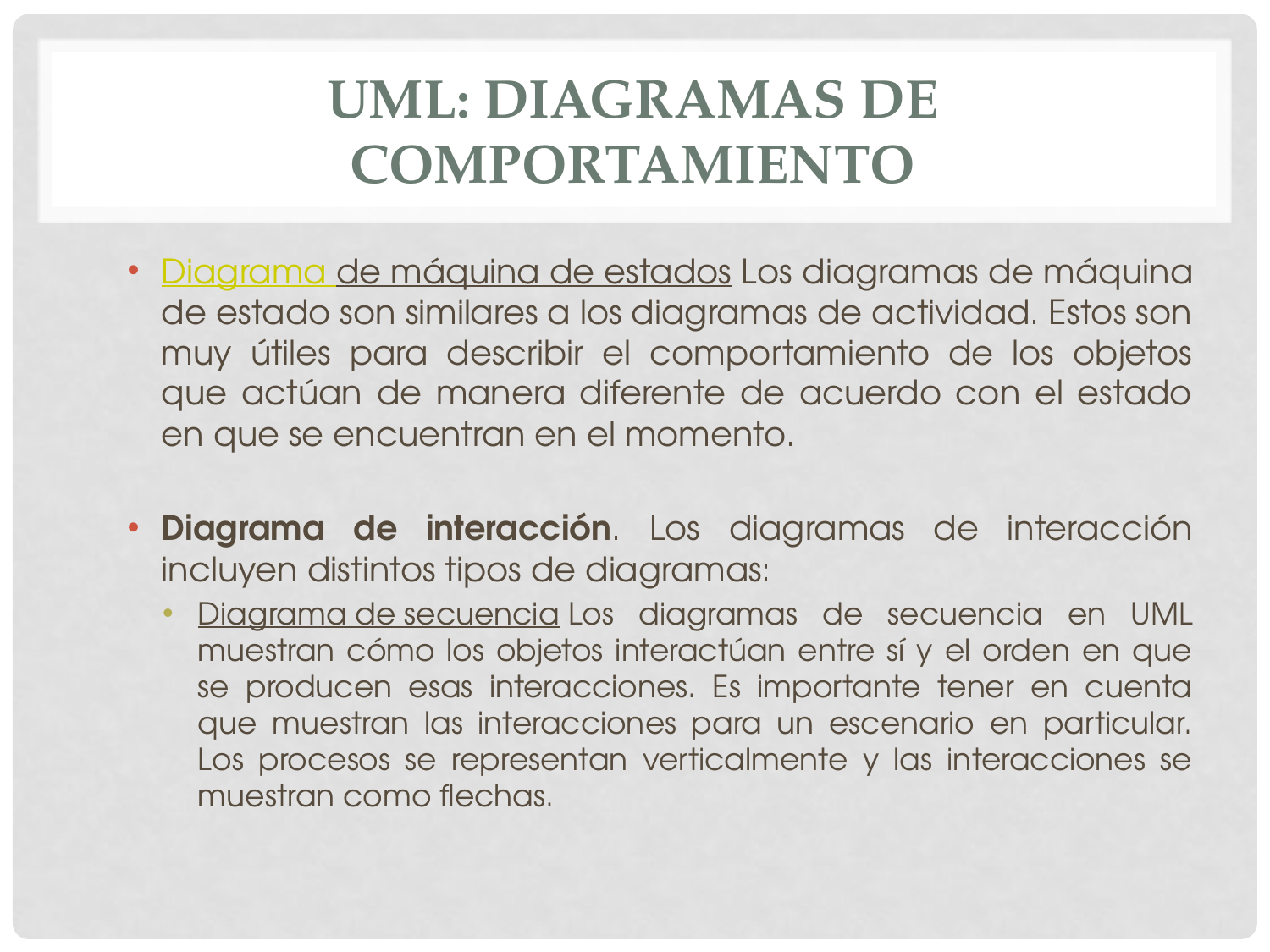

# Uml: Diagramas de comportamiento
Diagrama de máquina de estados Los diagramas de máquina de estado son similares a los diagramas de actividad. Estos son muy útiles para describir el comportamiento de los objetos que actúan de manera diferente de acuerdo con el estado en que se encuentran en el momento.

Diagrama de interacción. Los diagramas de interacción incluyen distintos tipos de diagramas:
Diagrama de secuencia Los diagramas de secuencia en UML muestran cómo los objetos interactúan entre sí y el orden en que se producen esas interacciones. Es importante tener en cuenta que muestran las interacciones para un escenario en particular. Los procesos se representan verticalmente y las interacciones se muestran como flechas.